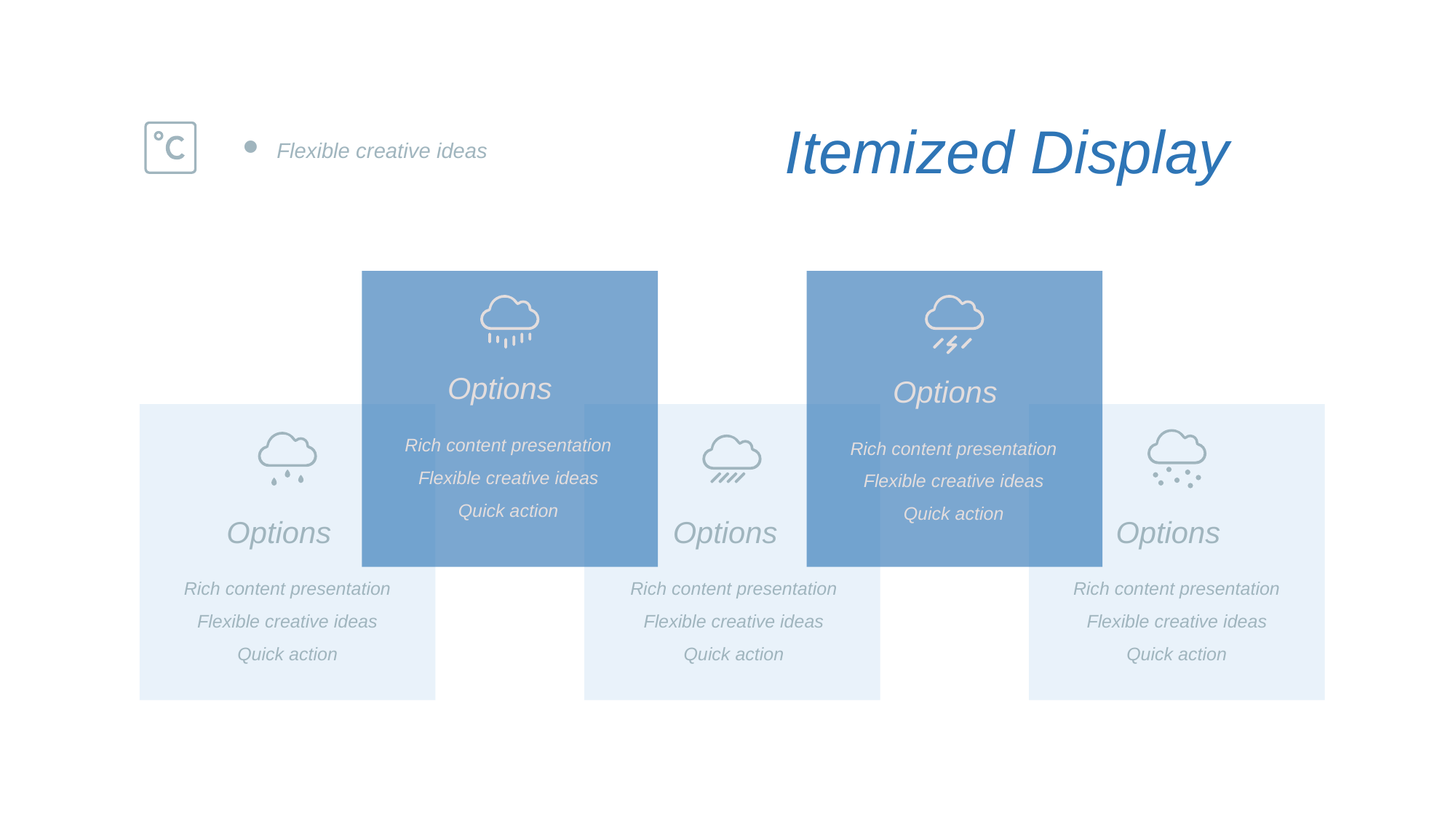

Itemized Display
Flexible creative ideas

Options
Rich content presentation
Flexible creative ideas
Quick action
Options
Rich content presentation
Flexible creative ideas
Quick action

Options
Rich content presentation
Flexible creative ideas
Quick action
Options
Rich content presentation
Flexible creative ideas
Quick action
Options
Rich content presentation
Flexible creative ideas
Quick action